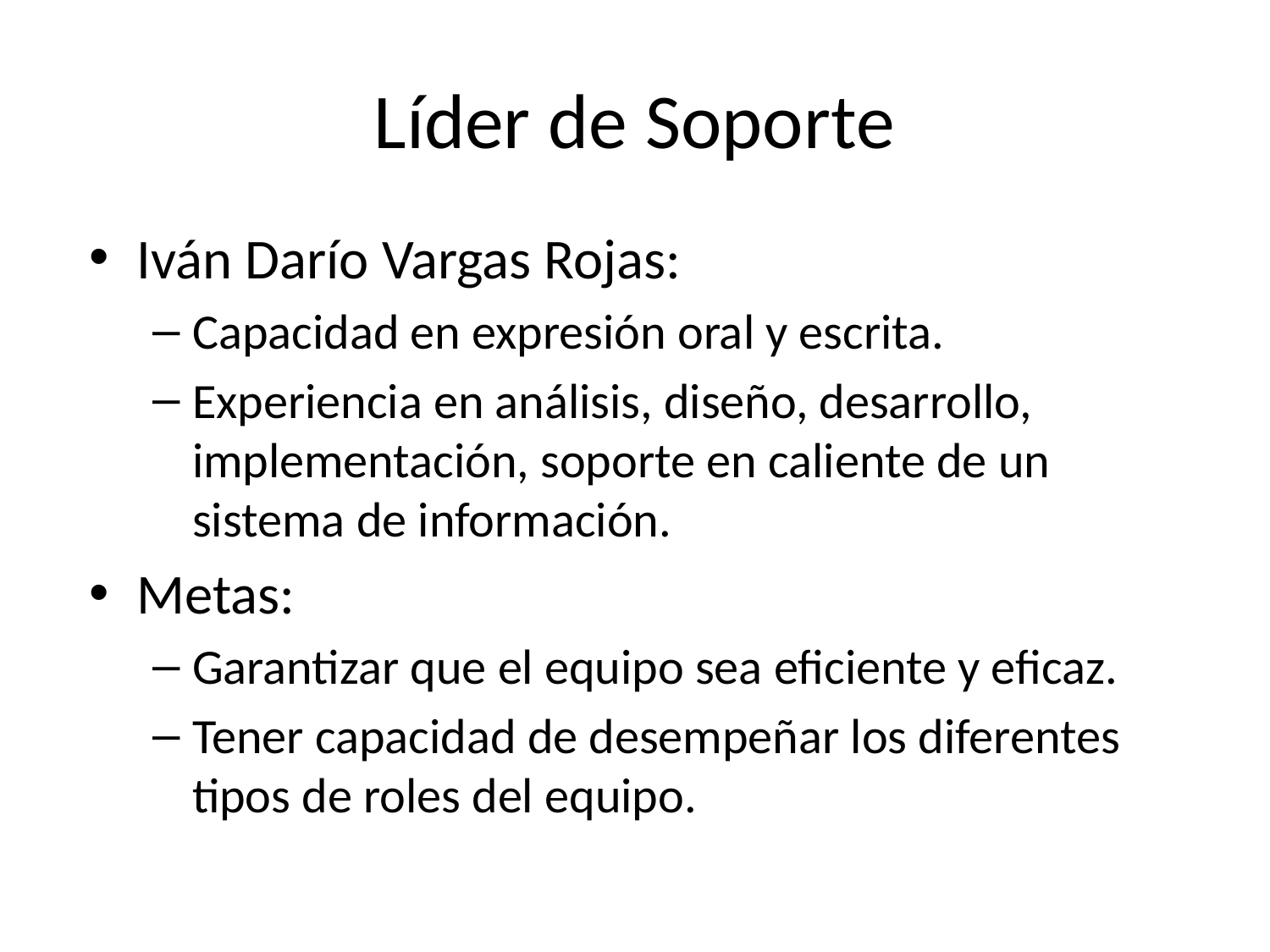

# Líder de Soporte
Iván Darío Vargas Rojas:
Capacidad en expresión oral y escrita.
Experiencia en análisis, diseño, desarrollo, implementación, soporte en caliente de un sistema de información.
Metas:
Garantizar que el equipo sea eficiente y eficaz.
Tener capacidad de desempeñar los diferentes tipos de roles del equipo.